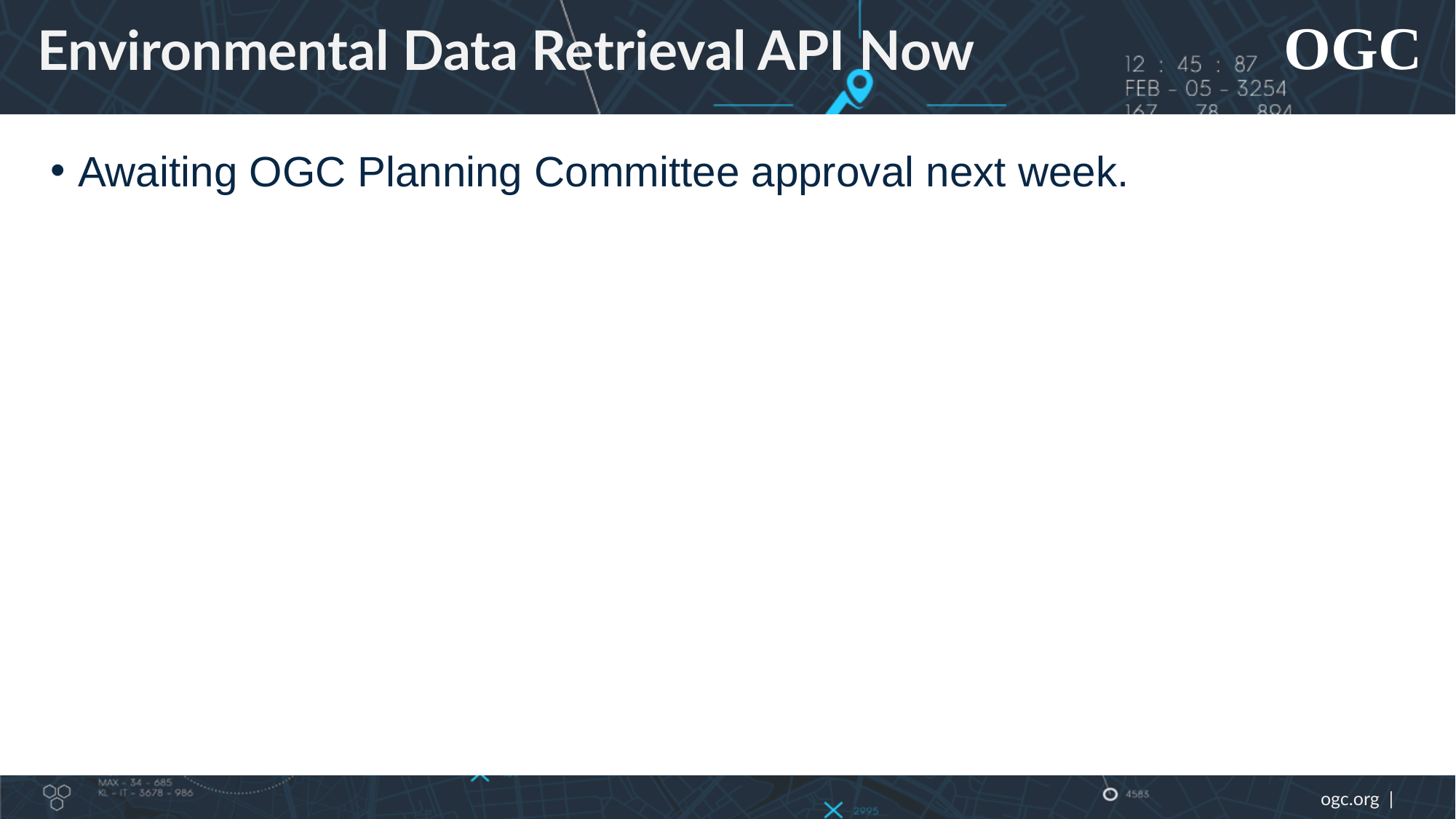

© Crown copyright   Met Office
# Environmental Data Retrieval API Now
Awaiting OGC Planning Committee approval next week.